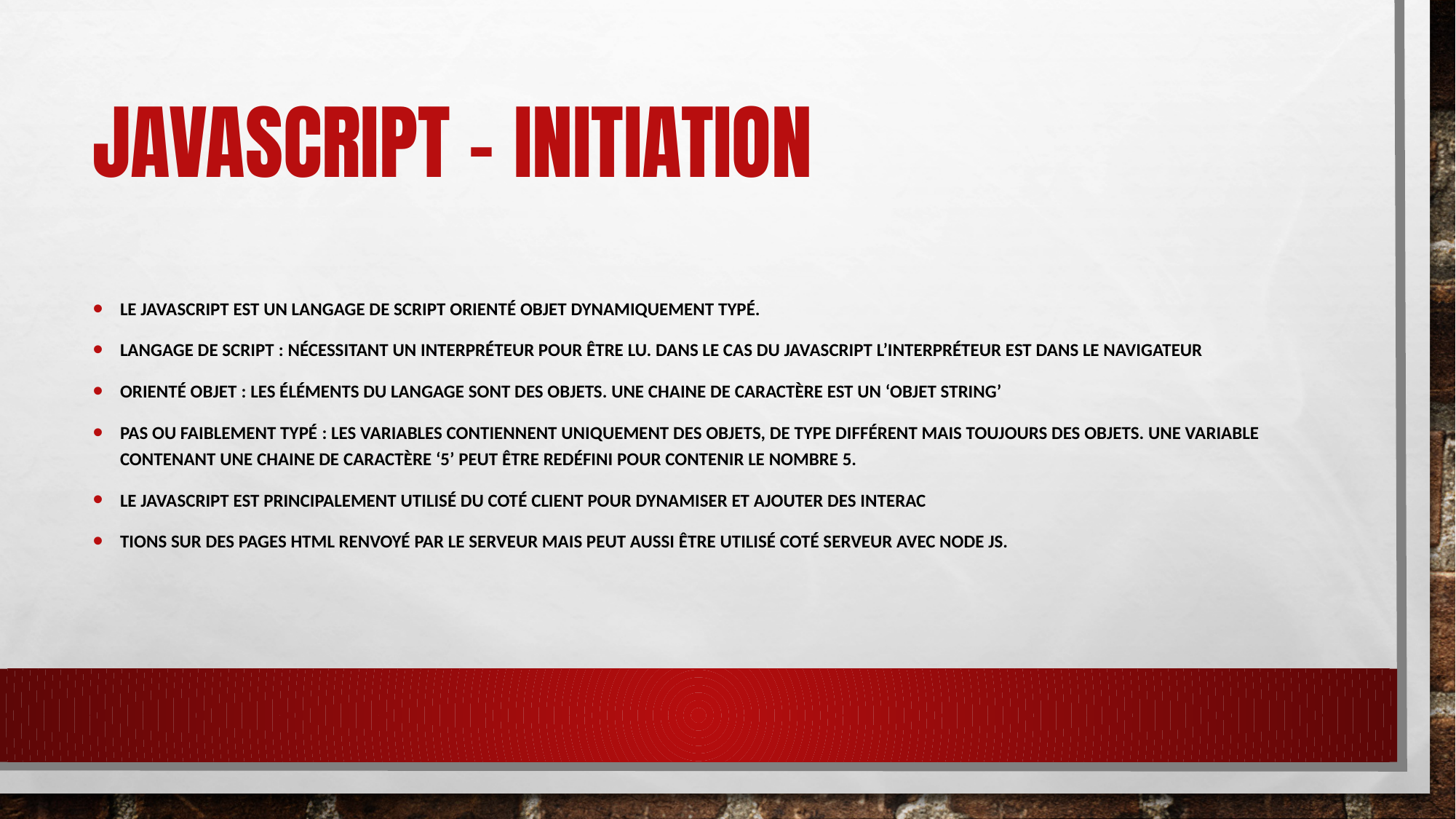

# JavaScript - initiation
Le JavaScript est un langage de script orienté objet dynamiquement typé.
Langage de script : Nécessitant un interpréteur pour être lu. Dans le cas du JavaScript l’interpréteur est dans le navigateur
Orienté Objet : Les éléments du langage sont des objets. Une chaine de caractère est un ‘objet string’
Pas ou faiblement typé : Les variables contiennent uniquement des objets, de type différent mais toujours des objets. Une variable contenant une chaine de caractère ‘5’ peut être redéfini pour contenir le nombre 5.
Le JavaScript est principalement utilisé du coté client pour dynamiser et ajouter des interac
tions sur des pages HTML renvoyé par le serveur mais peut aussi être utilisé coté serveur avec node js.